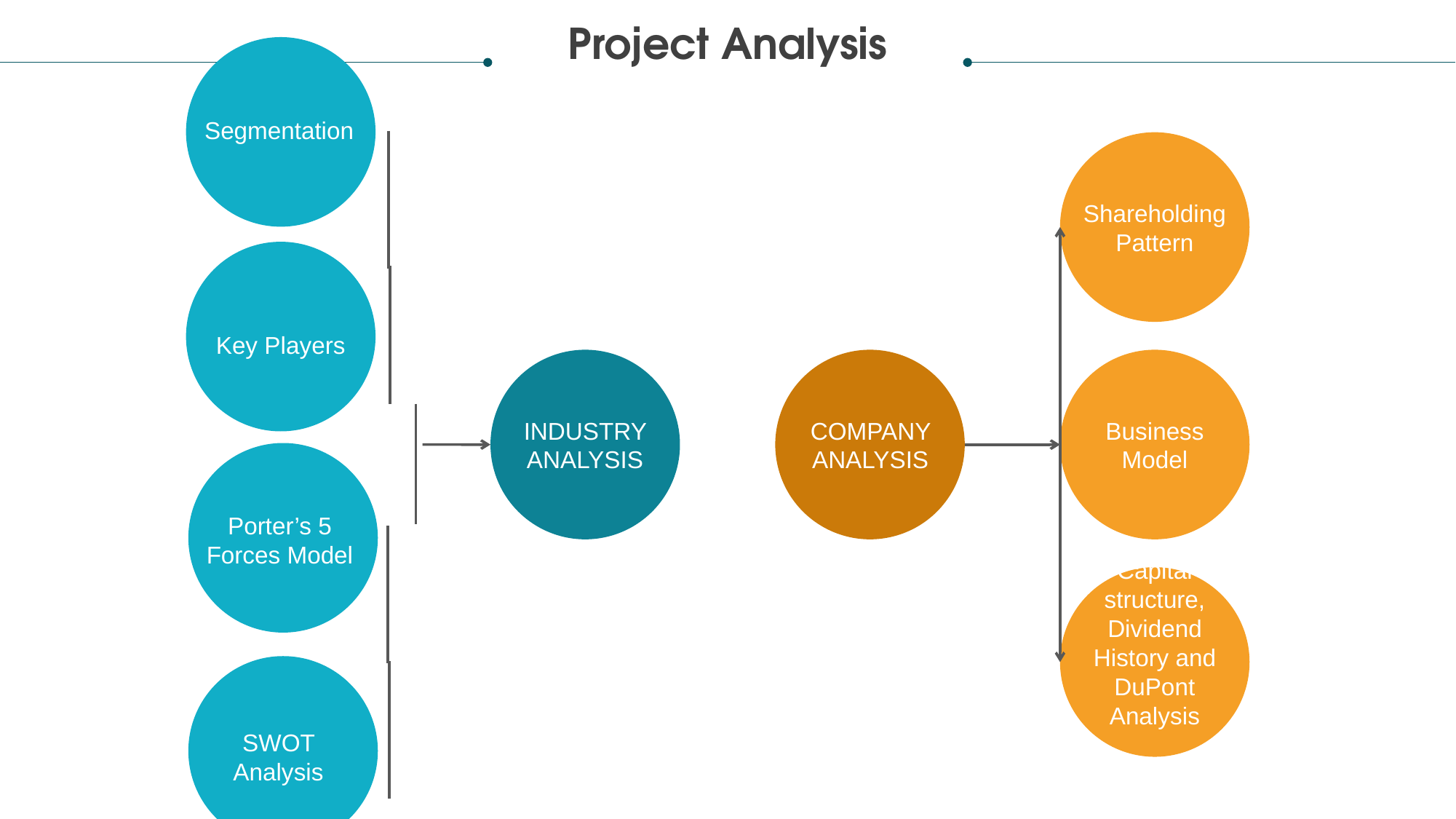

Project Analysis

Segmentation

Shareholding Pattern

Key Players

INDUSTRY ANALYSIS
COMPANY ANALYSIS
Business Model

Porter’s 5 Forces Model

Capital structure, Dividend History and DuPont Analysis

SWOT Analysis